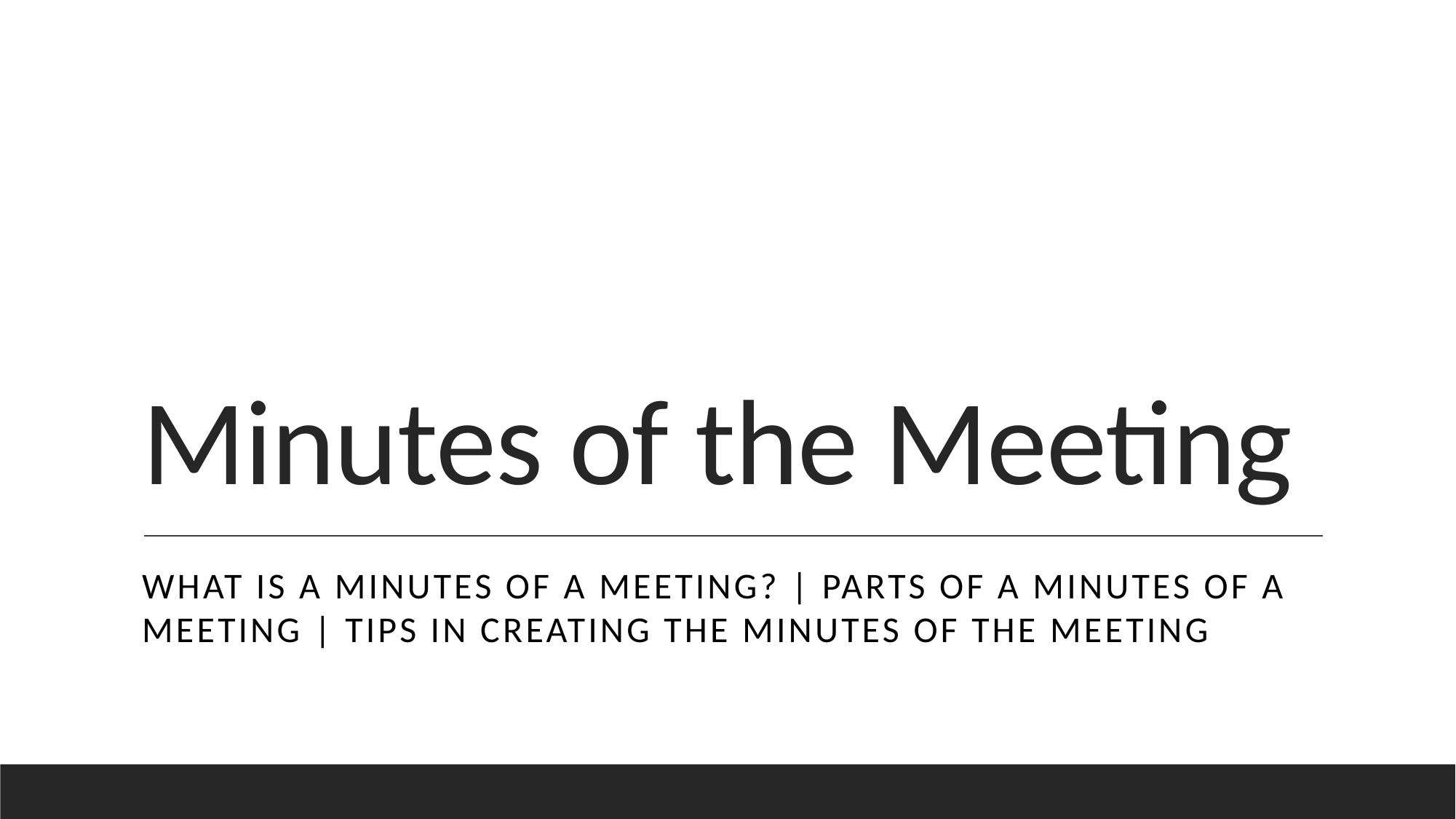

# Minutes of the Meeting
What is a minutes of a meeting? | Parts of a minutes of a meeting | Tips in creating the minutes of the meeting